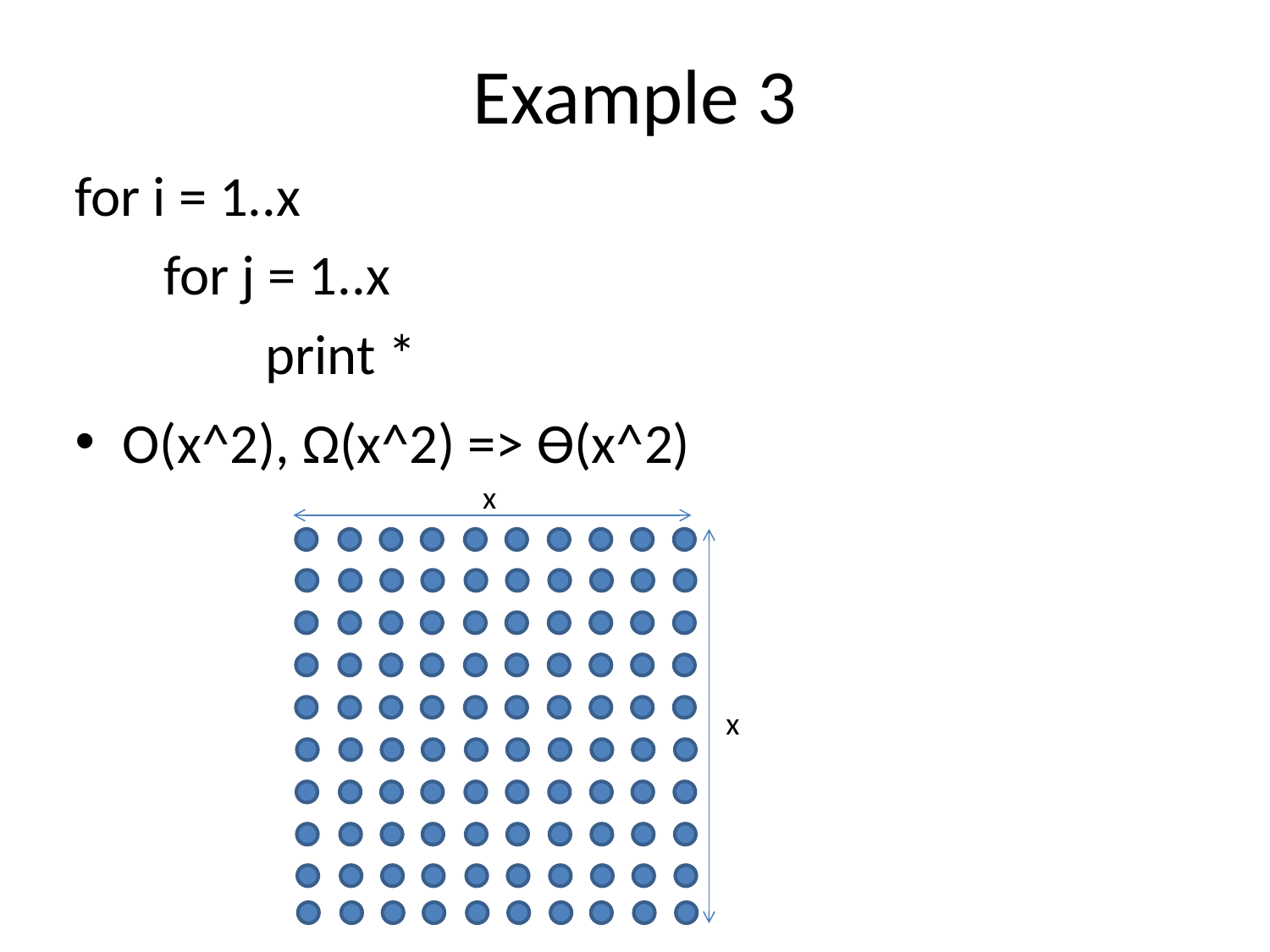

# Example 3
for i = 1..x
       for j = 1..x
               print *

O(x^2), Ω(x^2) => ϴ(x^2)

x

x